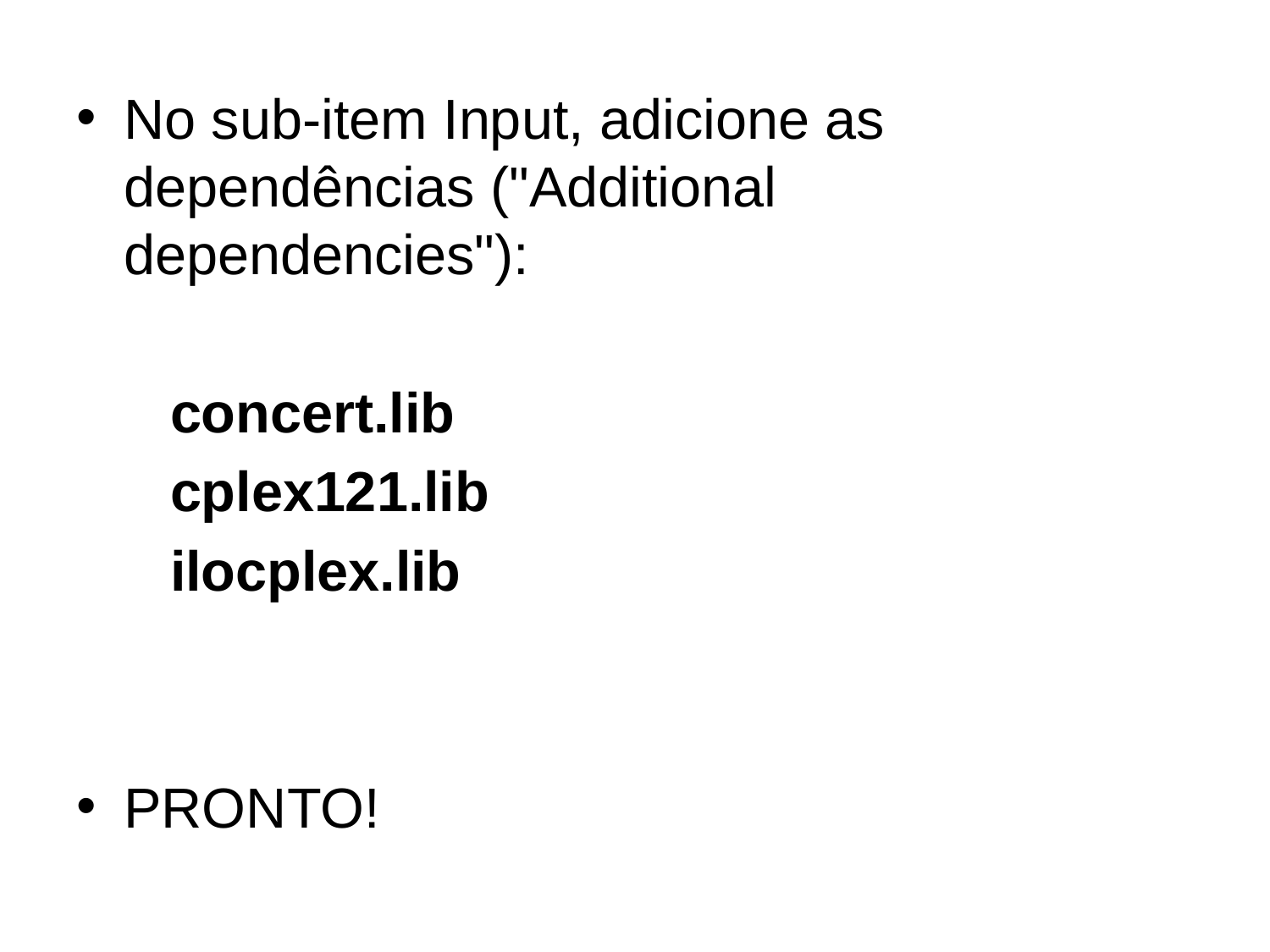

No sub-item Input, adicione as dependências ("Additional dependencies"):

      concert.lib
      cplex121.lib
      ilocplex.lib

PRONTO!